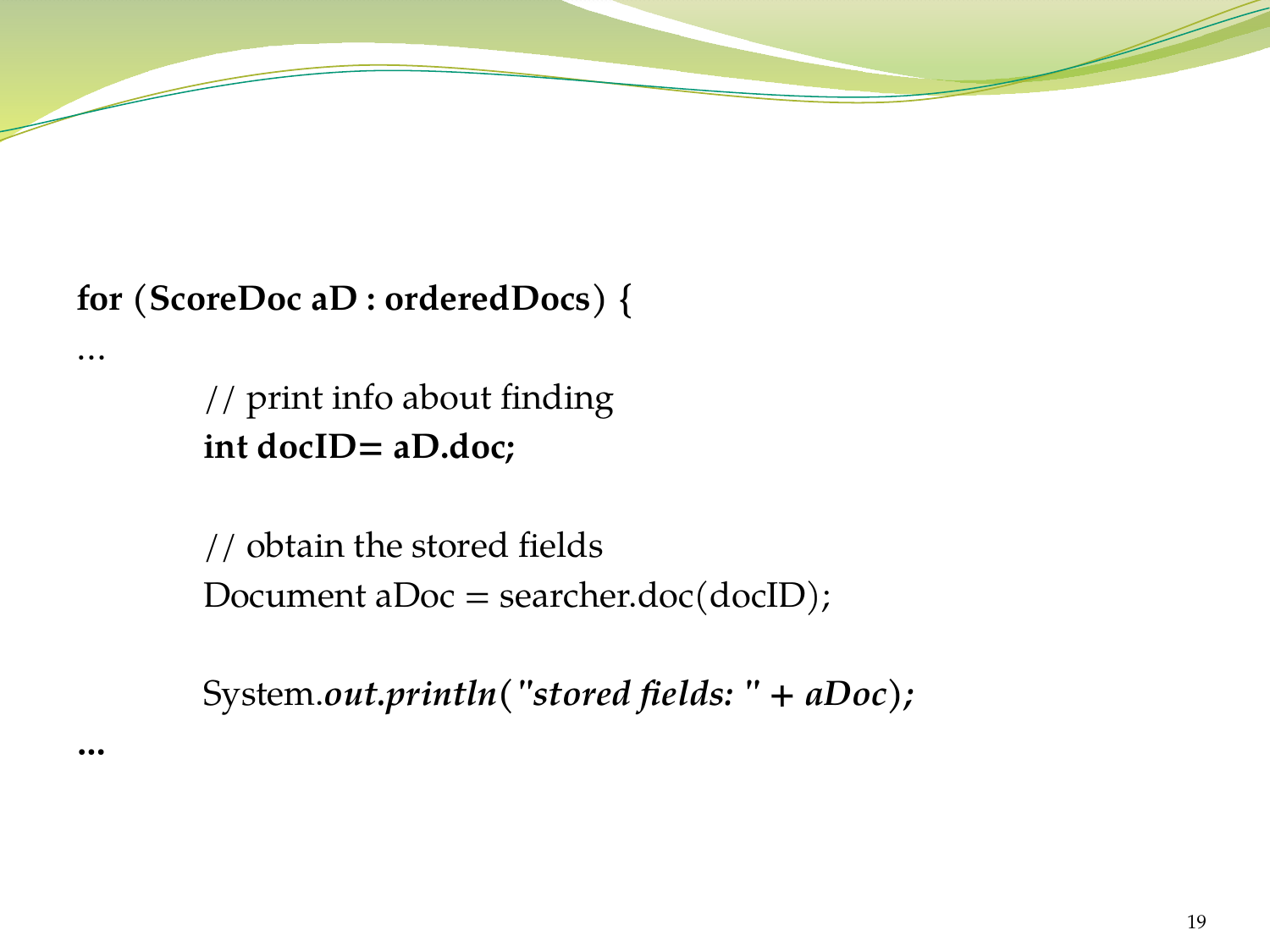

#
for (ScoreDoc aD : orderedDocs) {
…
	// print info about finding
	int docID= aD.doc;

	// obtain the stored fields
	Document aDoc = searcher.doc(docID);

	System.out.println("stored fields: " + aDoc);
…

19